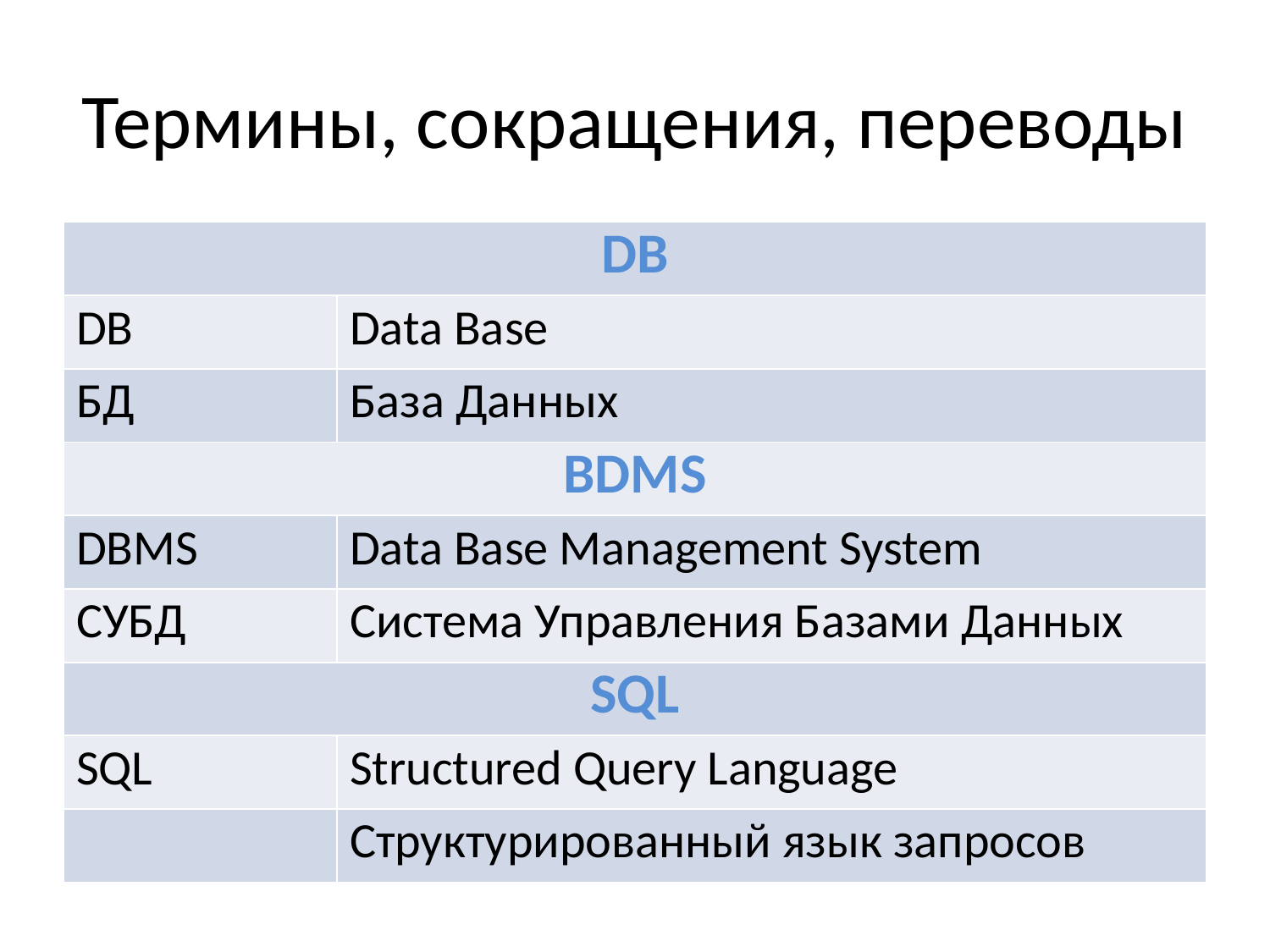

# Термины, сокращения, переводы
| DB |  |
| --- | --- |
| DB | Data Base |
| БД | База Данных |
| BDMS |  |
| DBMS | Data Base Management System |
| СУБД | Система Управления Базами Данных |
| SQL |  |
| SQL | Structured Query Language |
|  | Структурированный язык запросов |